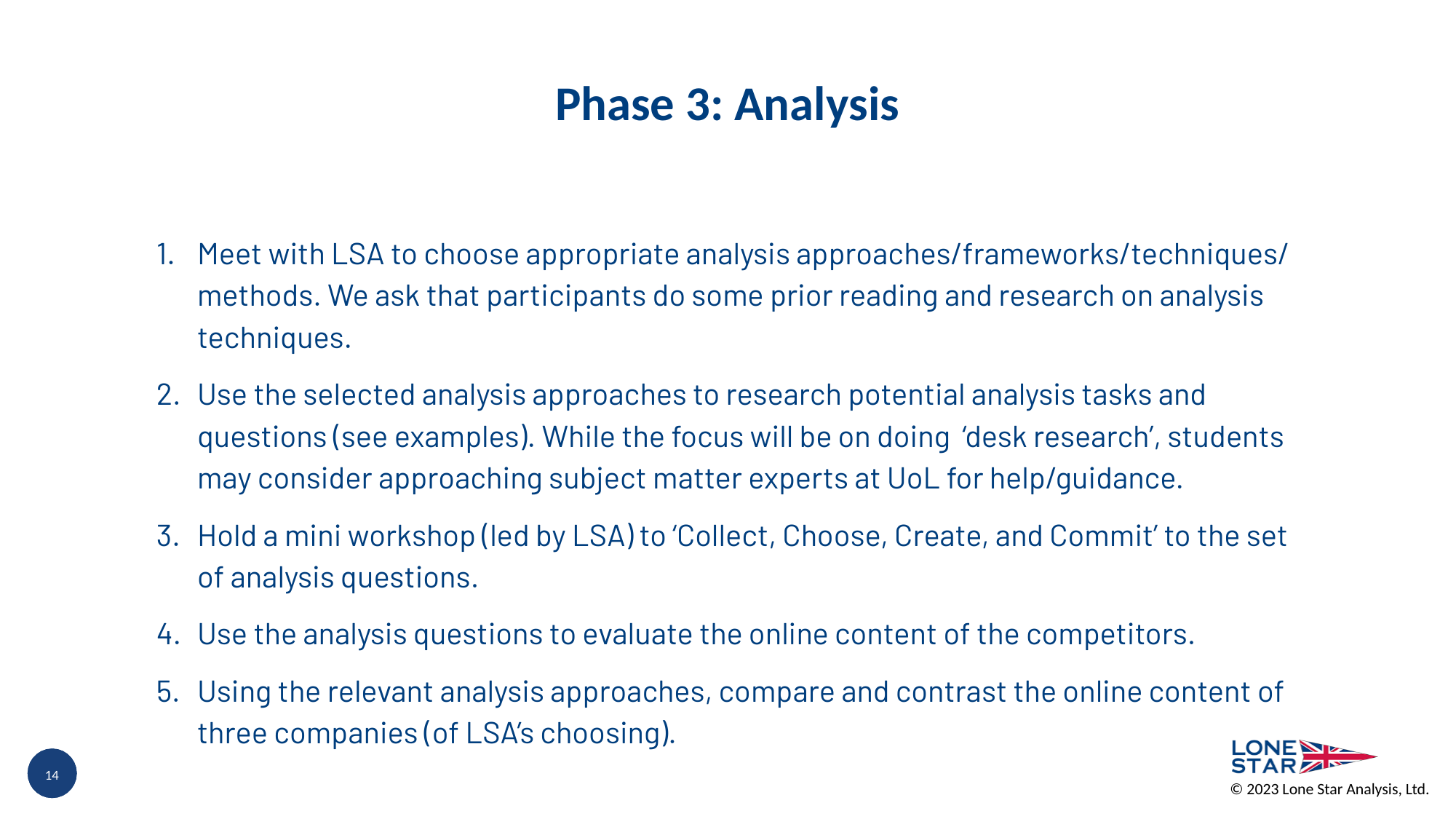

Phase 3: Analysis

Meet with LSA to choose appropriate analysis approaches/frameworks/techniques/ methods. We ask that participants do some prior reading and research on analysis techniques.
Use the selected analysis approaches to research potential analysis tasks and questions (see examples). While the focus will be on doing  ‘desk research’, students may consider approaching subject matter experts at UoL for help/guidance.
Hold a mini workshop (led by LSA) to ‘Collect, Choose, Create, and Commit’ to the set of analysis questions.
Use the analysis questions to evaluate the online content of the competitors.
Using the relevant analysis approaches, compare and contrast the online content of three companies (of LSA’s choosing).

14